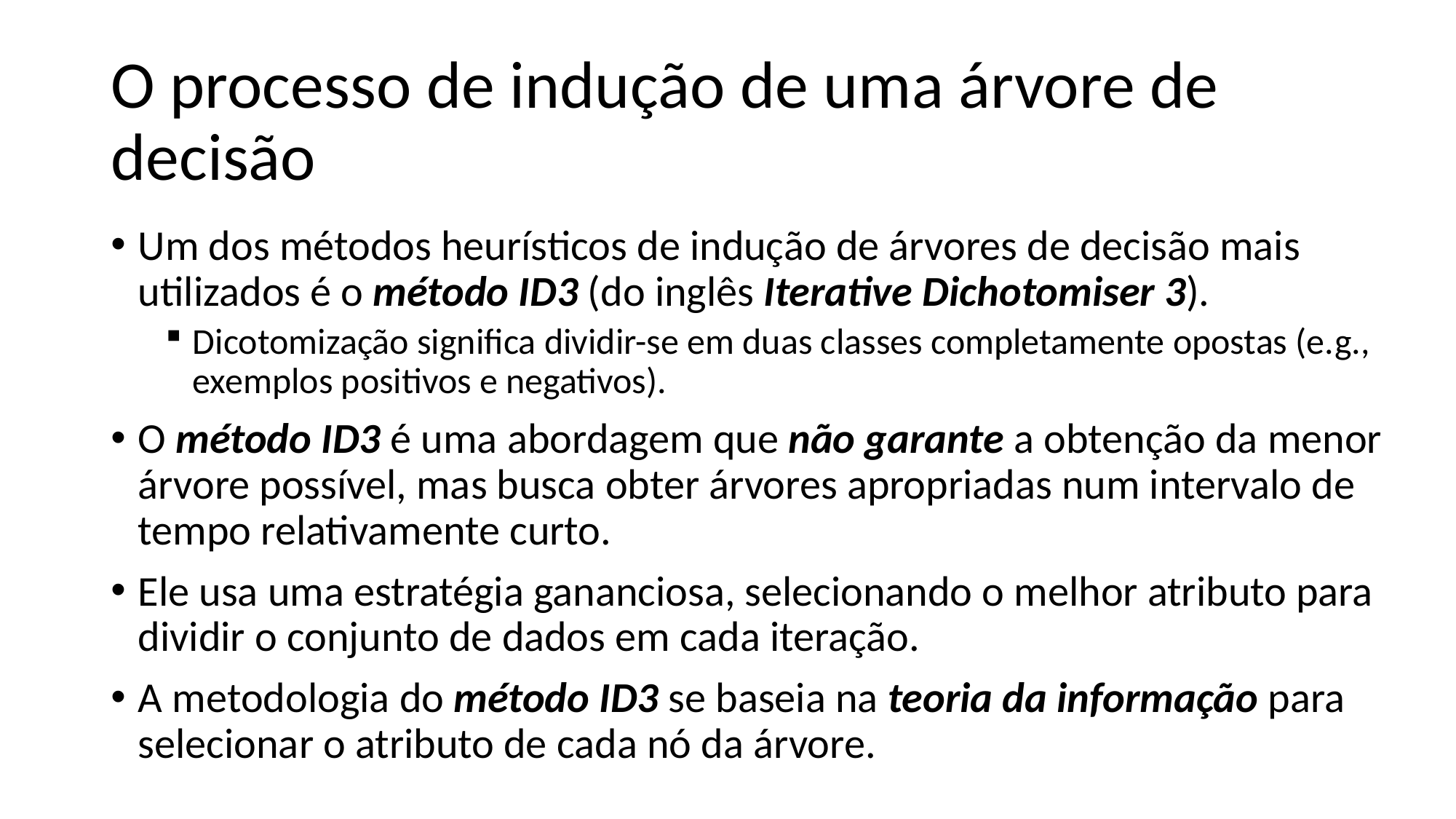

# O processo de indução de uma árvore de decisão
Um dos métodos heurísticos de indução de árvores de decisão mais utilizados é o método ID3 (do inglês Iterative Dichotomiser 3).
Dicotomização significa dividir-se em duas classes completamente opostas (e.g., exemplos positivos e negativos).
O método ID3 é uma abordagem que não garante a obtenção da menor árvore possível, mas busca obter árvores apropriadas num intervalo de tempo relativamente curto.
Ele usa uma estratégia gananciosa, selecionando o melhor atributo para dividir o conjunto de dados em cada iteração.
A metodologia do método ID3 se baseia na teoria da informação para selecionar o atributo de cada nó da árvore.